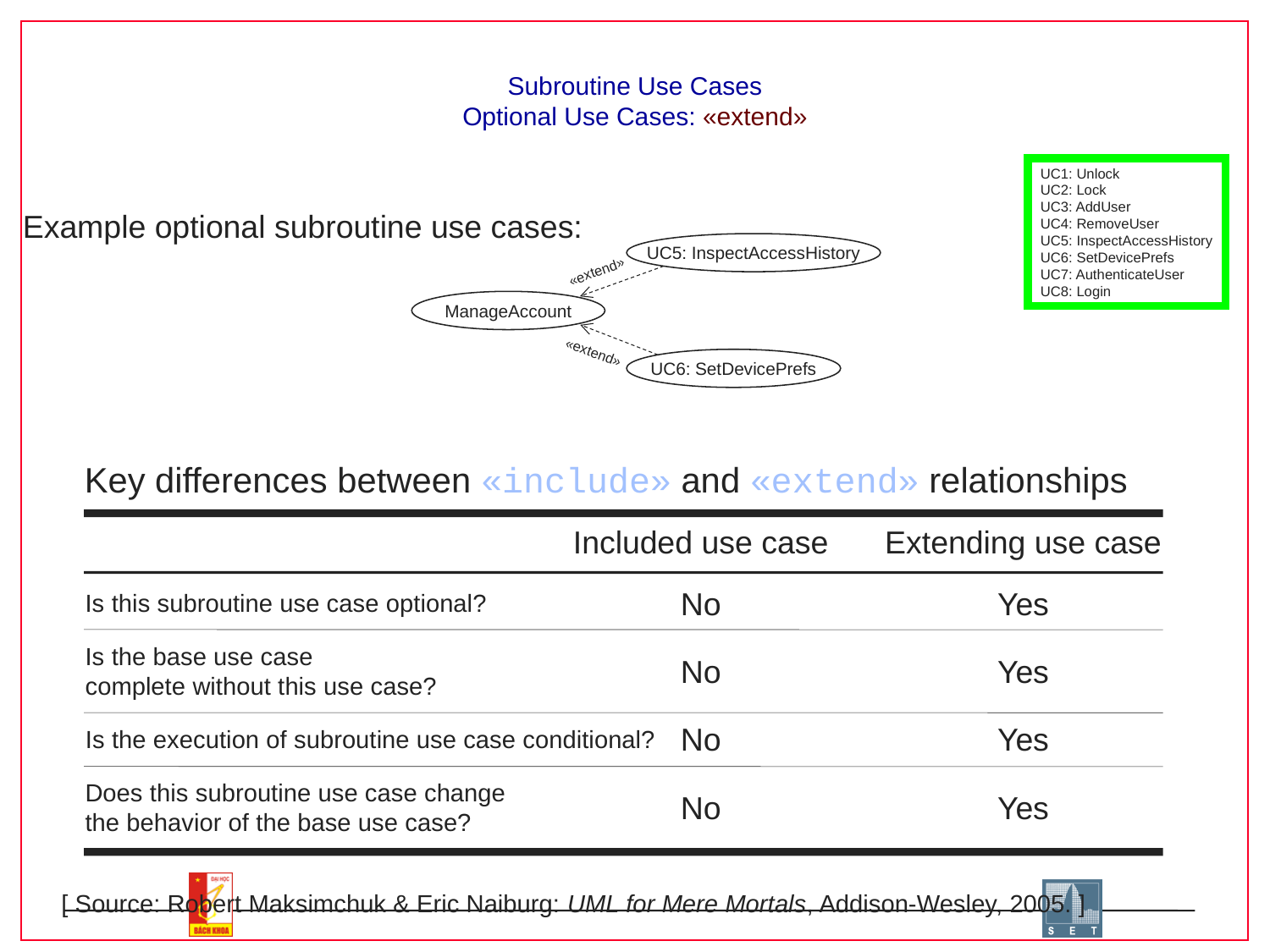

# Subroutine Use Cases Optional Use Cases: «extend»
UC1: Unlock
UC2: Lock
UC3: AddUser
UC4: RemoveUser
UC5: InspectAccessHistory
UC6: SetDevicePrefs
UC7: AuthenticateUser
UC8: Login
Example optional subroutine use cases:
UC5: InspectAccessHistory
«extend»

ManageAccount

«extend»
UC6: SetDevicePrefs
Key differences between «include» and «extend» relationships

Included use case
Extending use case

No
Yes
Is this subroutine use case optional?

Is the base use case
complete without this use case?
Yes
No

No
Yes
Is the execution of subroutine use case conditional?

Does this subroutine use case change the behavior of the base use case?
No
Yes

[ Source: Robert Maksimchuk & Eric Naiburg: UML for Mere Mortals, Addison-Wesley, 2005. ]